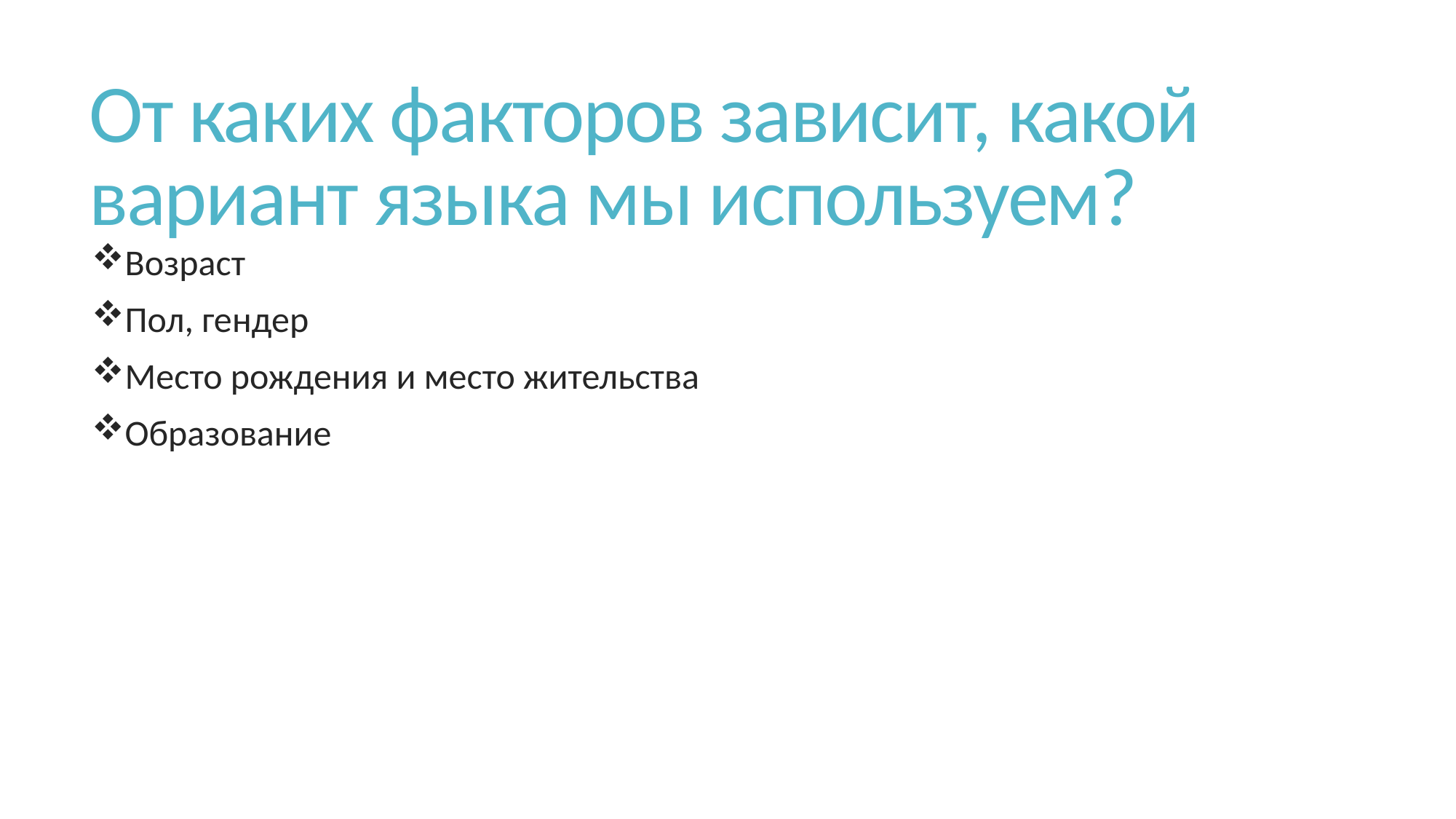

# От каких факторов зависит, какой вариант языка мы используем?
Возраст
Пол, гендер
Место рождения и место жительства
Образование